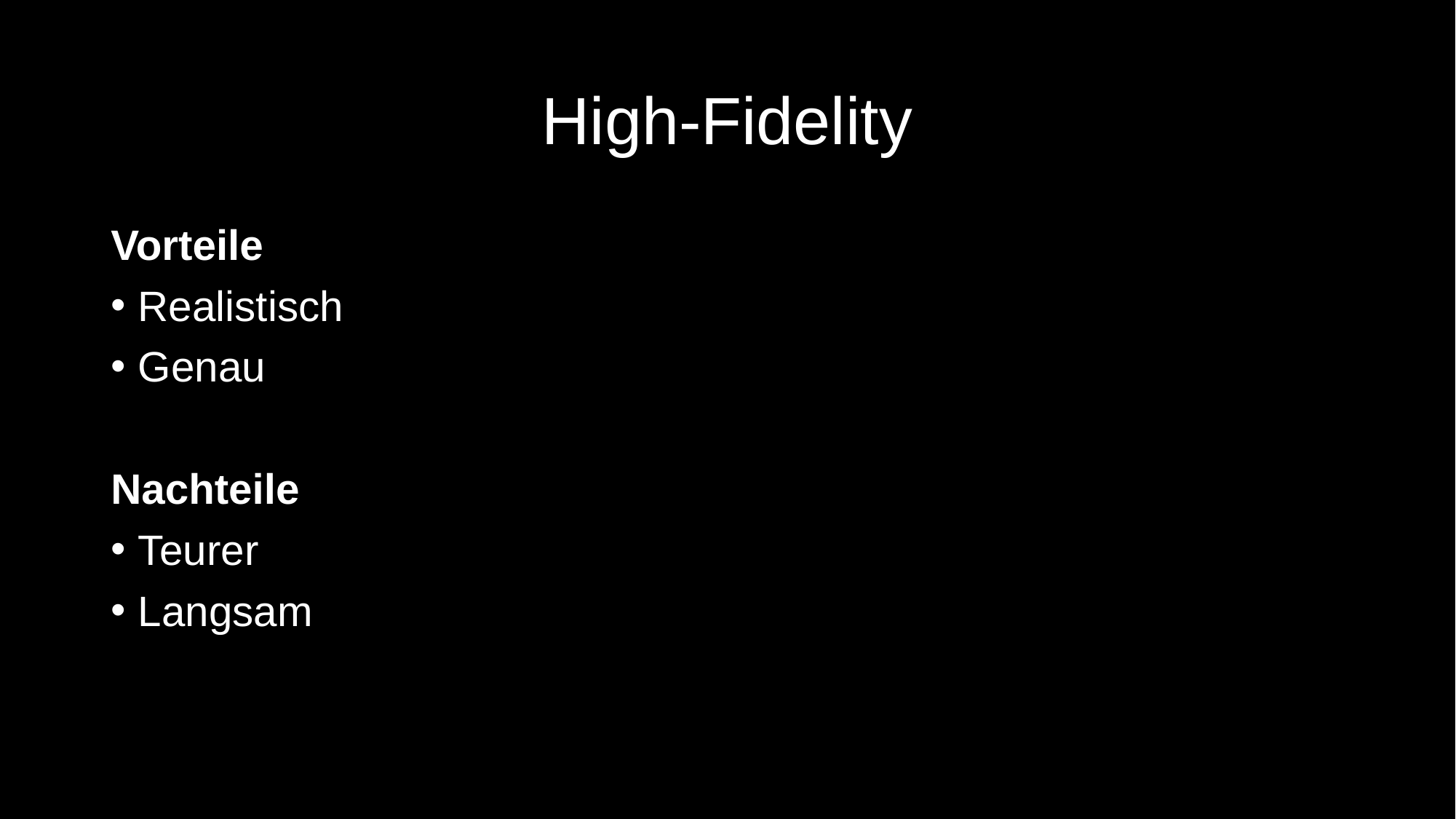

# High-Fidelity
Vorteile
Realistisch
Genau

Nachteile
Teurer
Langsam